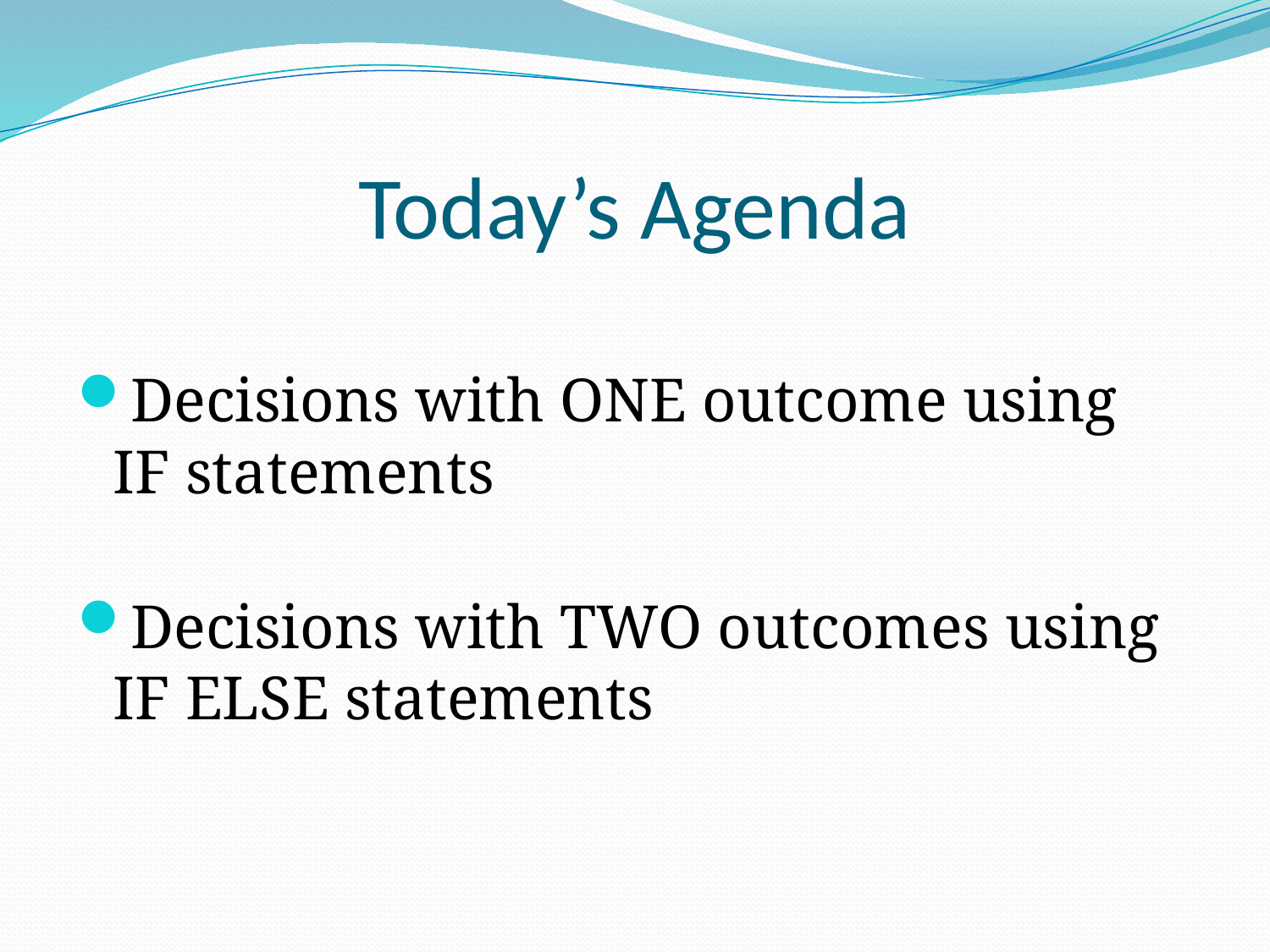

# Today’s Agenda
Decisions with ONE outcome using
IF statements
Decisions with TWO outcomes using
IF ELSE statements